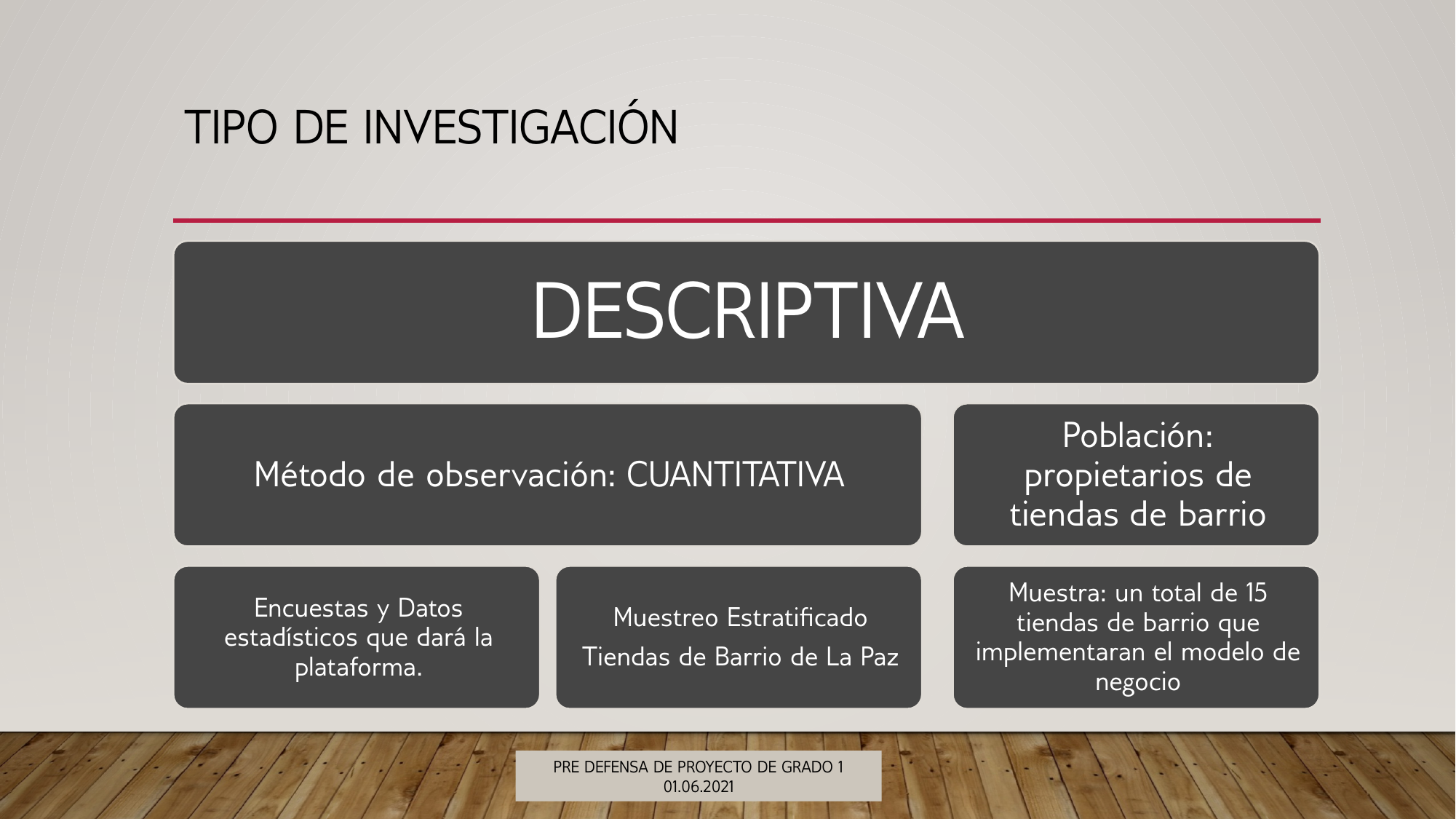

# Tipo de investigación
DESCRIPTIVA
Método de observación: CUANTITATIVA
Encuestas y Datos estadísticos que dará la plataforma.
Muestreo Estratificado
Tiendas de Barrio de La Paz
Población: propietarios de tiendas de barrio
Muestra: un total de 15 tiendas de barrio que implementaran el modelo de negocio
PRE DEFENSA DE PROYECTO DE GRADO 1
01.06.2021